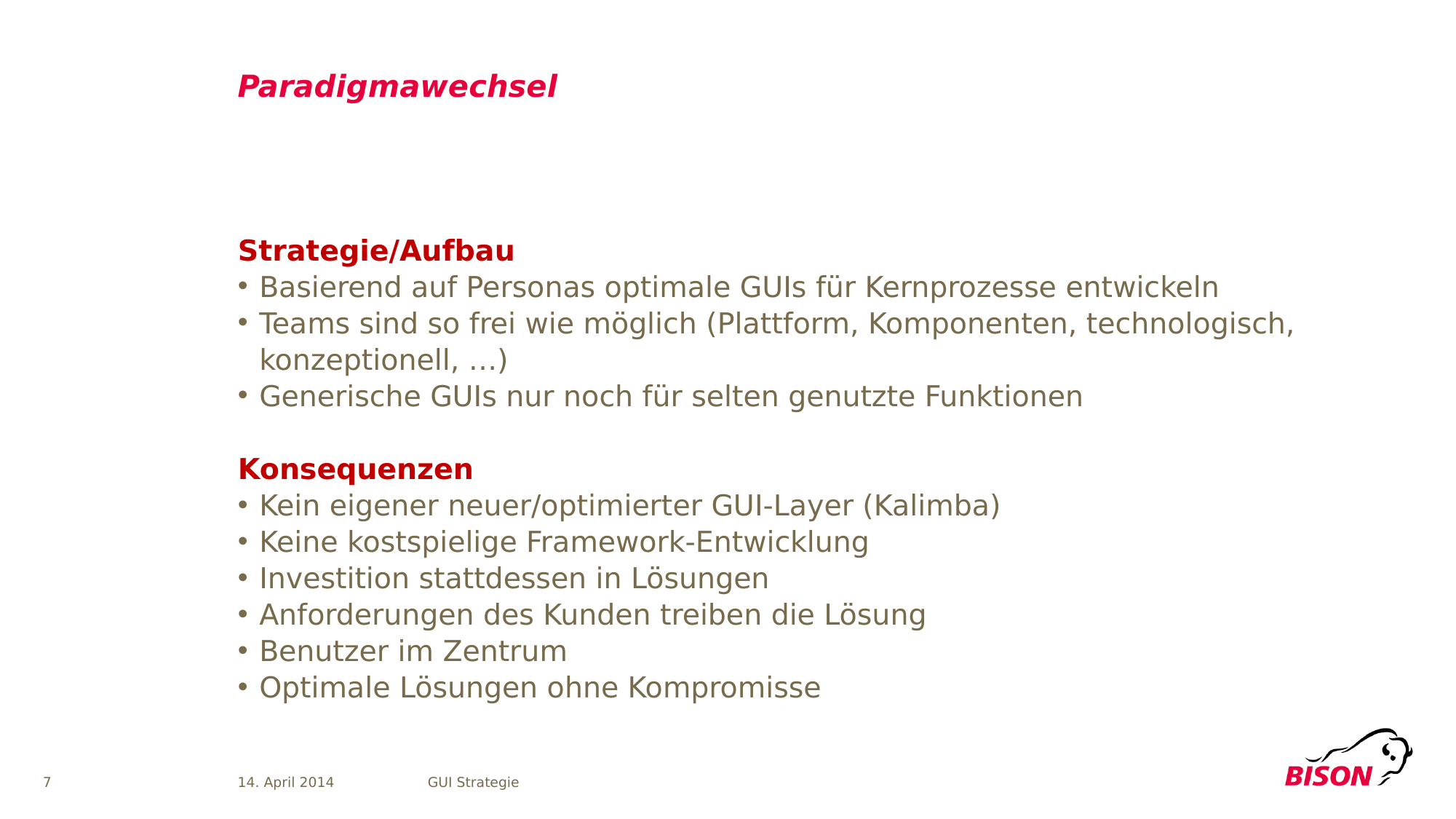

# Paradigmawechsel
Strategie/Aufbau
Basierend auf Personas optimale GUIs für Kernprozesse entwickeln
Teams sind so frei wie möglich (Plattform, Komponenten, technologisch, konzeptionell, …)
Generische GUIs nur noch für selten genutzte Funktionen

Konsequenzen
Kein eigener neuer/optimierter GUI-Layer (Kalimba)
Keine kostspielige Framework-Entwicklung
Investition stattdessen in Lösungen
Anforderungen des Kunden treiben die Lösung
Benutzer im Zentrum
Optimale Lösungen ohne Kompromisse

7
14. April 2014